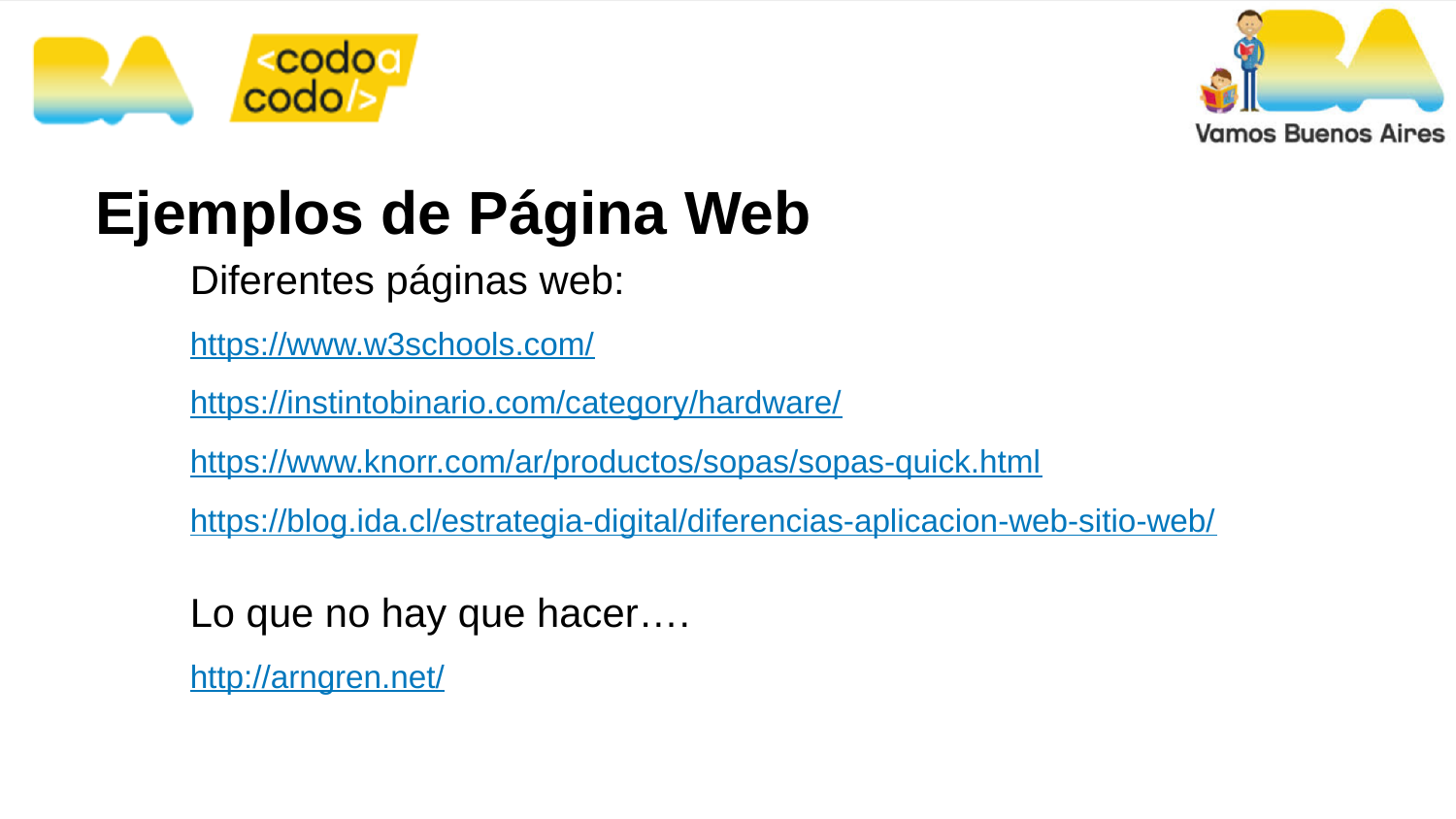

Ejemplos de Página Web
Diferentes páginas web:
https://www.w3schools.com/
https://instintobinario.com/category/hardware/
https://www.knorr.com/ar/productos/sopas/sopas-quick.html
https://blog.ida.cl/estrategia-digital/diferencias-aplicacion-web-sitio-web/

Lo que no hay que hacer….
http://arngren.net/